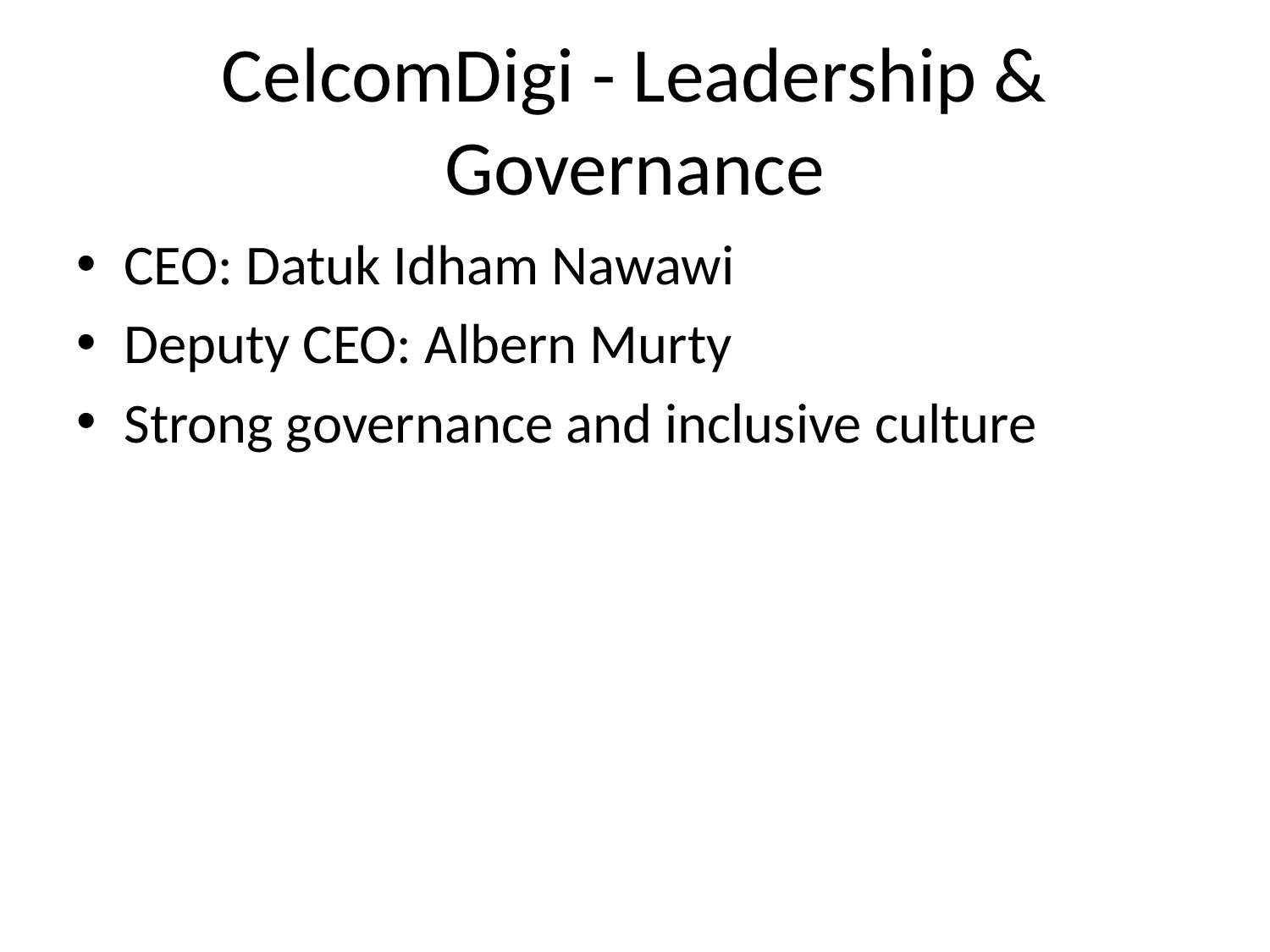

# CelcomDigi - Leadership & Governance
CEO: Datuk Idham Nawawi
Deputy CEO: Albern Murty
Strong governance and inclusive culture